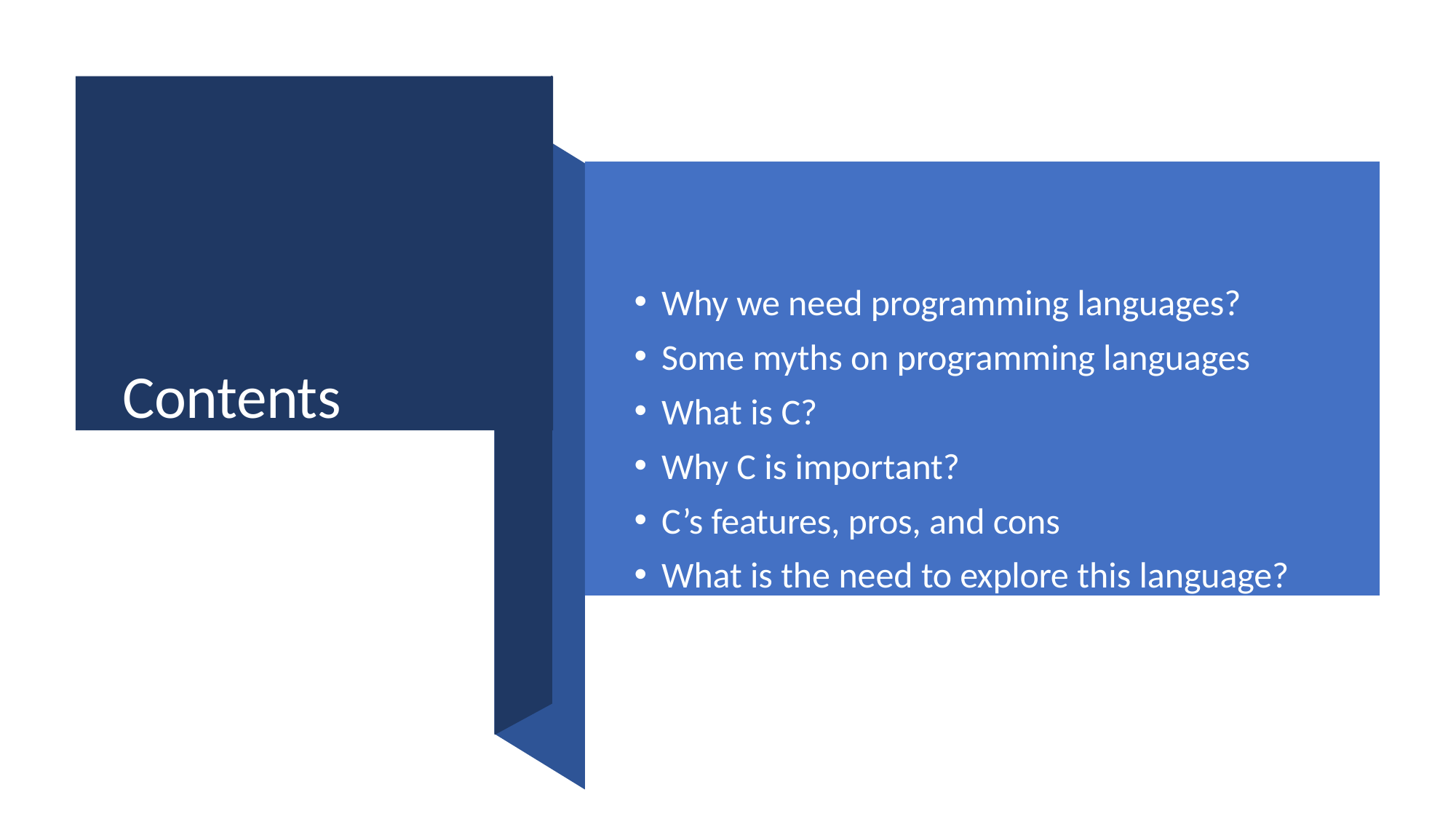

Contents

Why we need programming languages?
Some myths on programming languages
What is C?
Why C is important?
C’s features, pros, and cons
What is the need to explore this language?